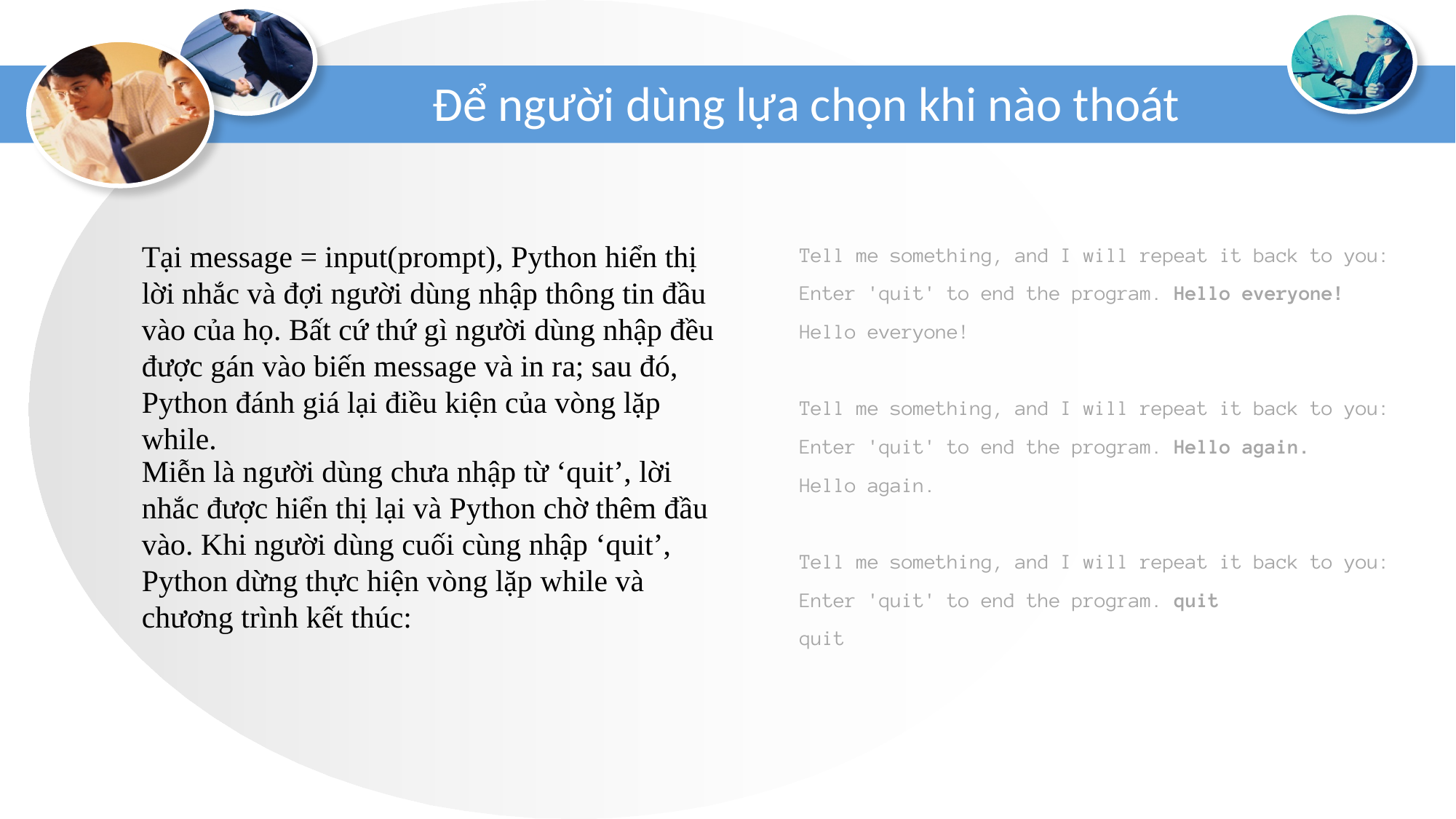

# Để người dùng lựa chọn khi nào thoát
Tại message = input(prompt), Python hiển thị lời nhắc và đợi người dùng nhập thông tin đầu vào của họ. Bất cứ thứ gì người dùng nhập đều được gán vào biến message và in ra; sau đó, Python đánh giá lại điều kiện của vòng lặp while.
Tell me something, and I will repeat it back to you:
Enter 'quit' to end the program. Hello everyone!
Hello everyone!

Tell me something, and I will repeat it back to you:
Enter 'quit' to end the program. Hello again.
Hello again.

Tell me something, and I will repeat it back to you:
Enter 'quit' to end the program. quit
quit
Miễn là người dùng chưa nhập từ ‘quit’, lời nhắc được hiển thị lại và Python chờ thêm đầu vào. Khi người dùng cuối cùng nhập ‘quit’, Python dừng thực hiện vòng lặp while và chương trình kết thúc: